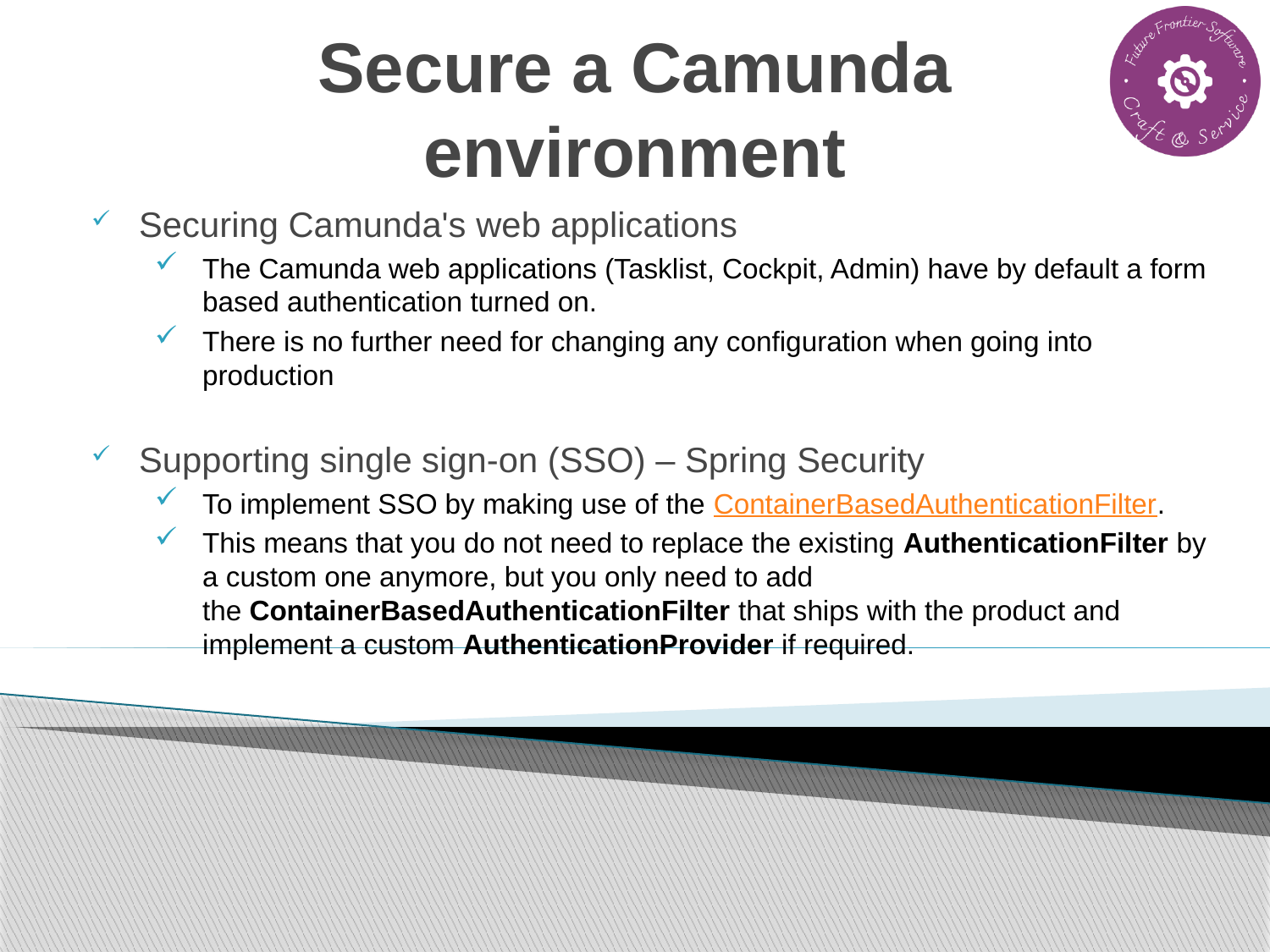

# Secure a Camunda environment
Securing Camunda's web applications
The Camunda web applications (Tasklist, Cockpit, Admin) have by default a form based authentication turned on.
There is no further need for changing any configuration when going into production

Supporting single sign-on (SSO) – Spring Security
To implement SSO by making use of the ContainerBasedAuthenticationFilter.
This means that you do not need to replace the existing AuthenticationFilter by a custom one anymore, but you only need to add the ContainerBasedAuthenticationFilter that ships with the product and implement a custom AuthenticationProvider if required.